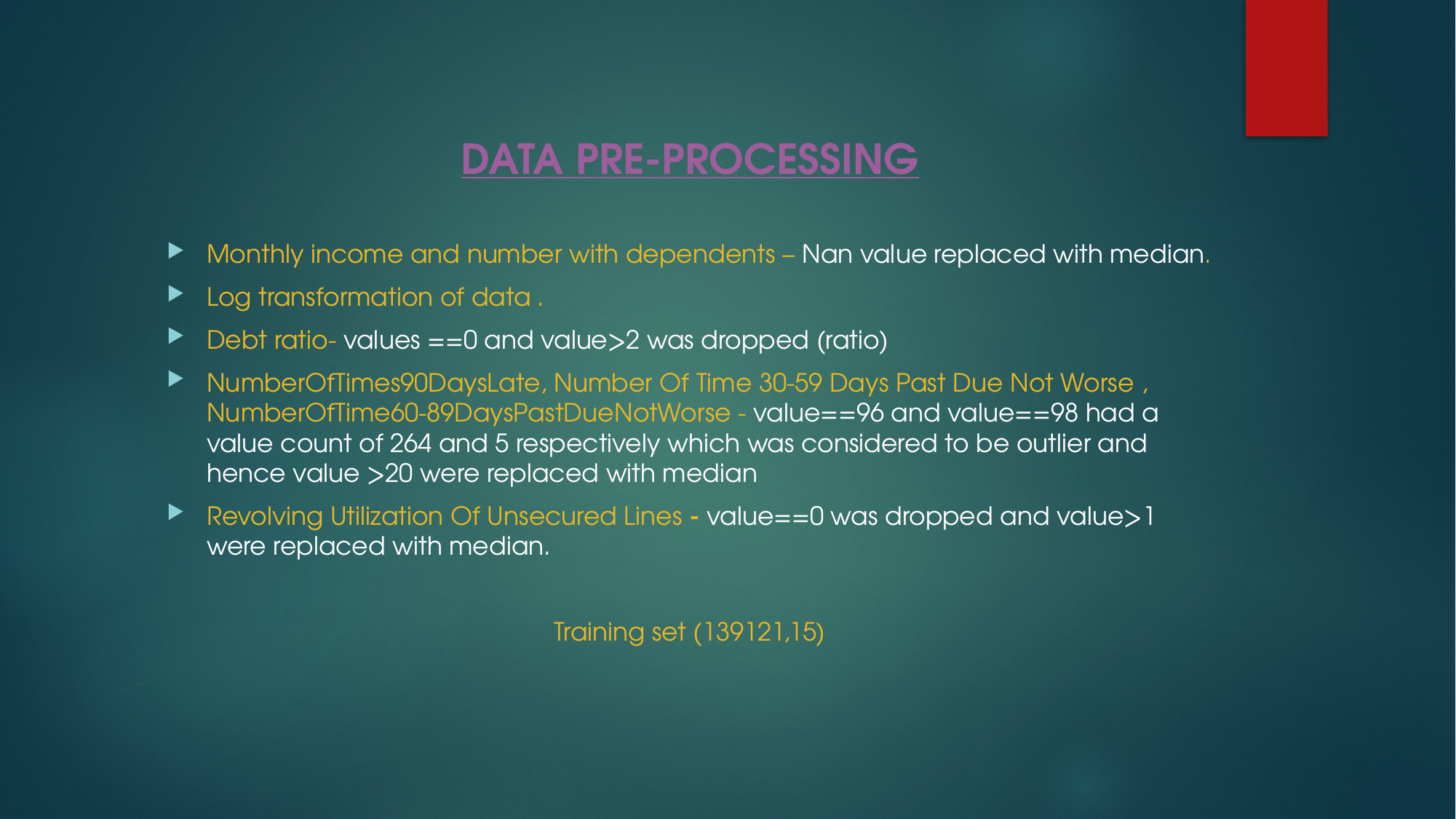

DATA PRE-PROCESSING

Monthly income and number with dependents – Nan value replaced with median.
Log transformation of data .
Debt ratio- values ==0 and value>2 was dropped (ratio)
NumberOfTimes90DaysLate, Number Of Time 30-59 Days Past Due Not Worse , NumberOfTime60-89DaysPastDueNotWorse - value==96 and value==98 had a value count of 264 and 5 respectively which was considered to be outlier and hence value >20 were replaced with median
Revolving Utilization Of Unsecured Lines - value==0 was dropped and value>1 were replaced with median.

Training set (139121,15)